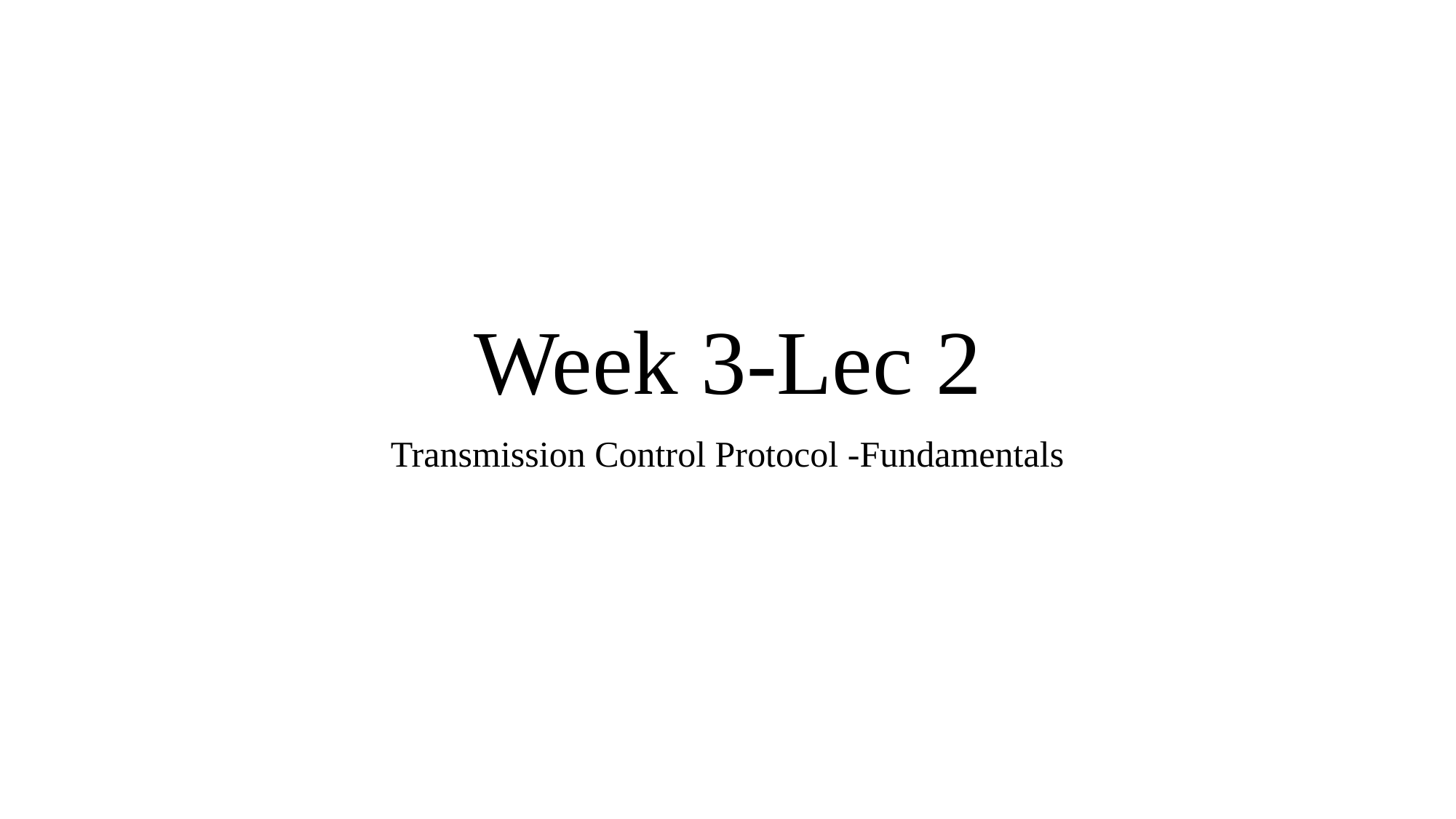

# Week 3-Lec 2
Transmission Control Protocol -Fundamentals